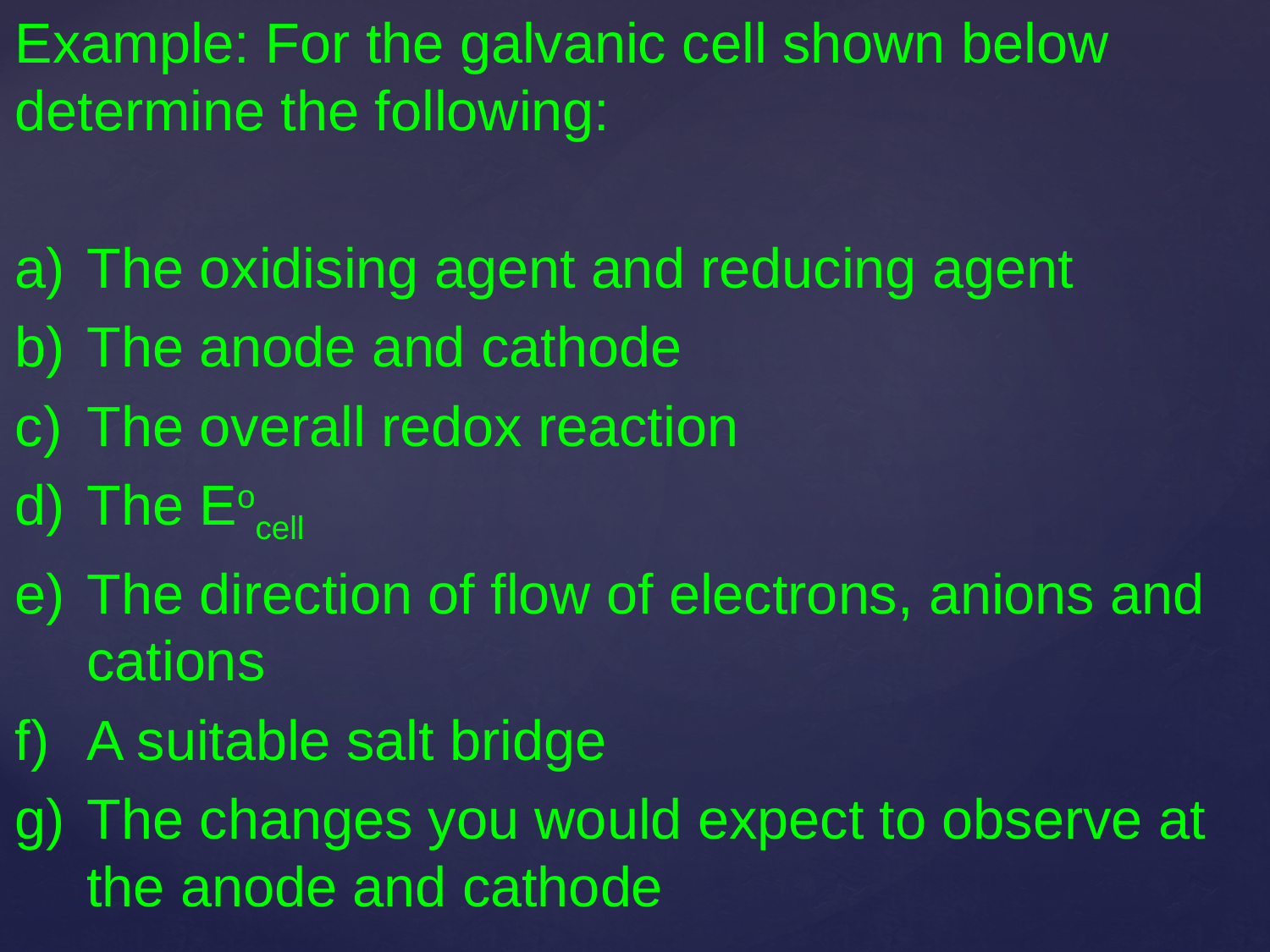

Example: For the galvanic cell shown below determine the following:

The oxidising agent and reducing agent
The anode and cathode
The overall redox reaction
The Eocell
The direction of flow of electrons, anions and cations
A suitable salt bridge
The changes you would expect to observe at the anode and cathode